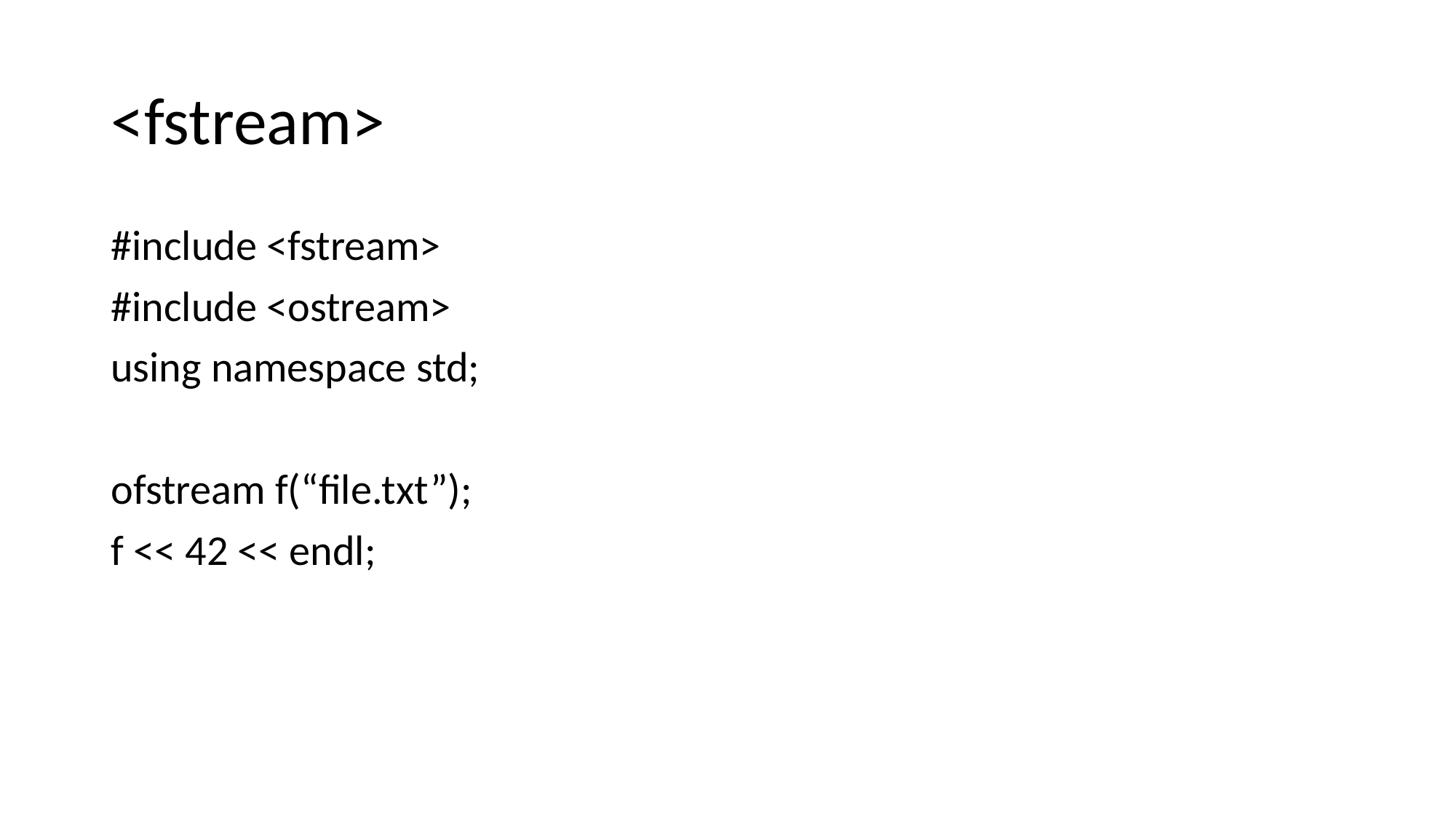

# <fstream>
#include <fstream>
#include <ostream>
using namespace std;

ofstream f(“file.txt”);
f << 42 << endl;